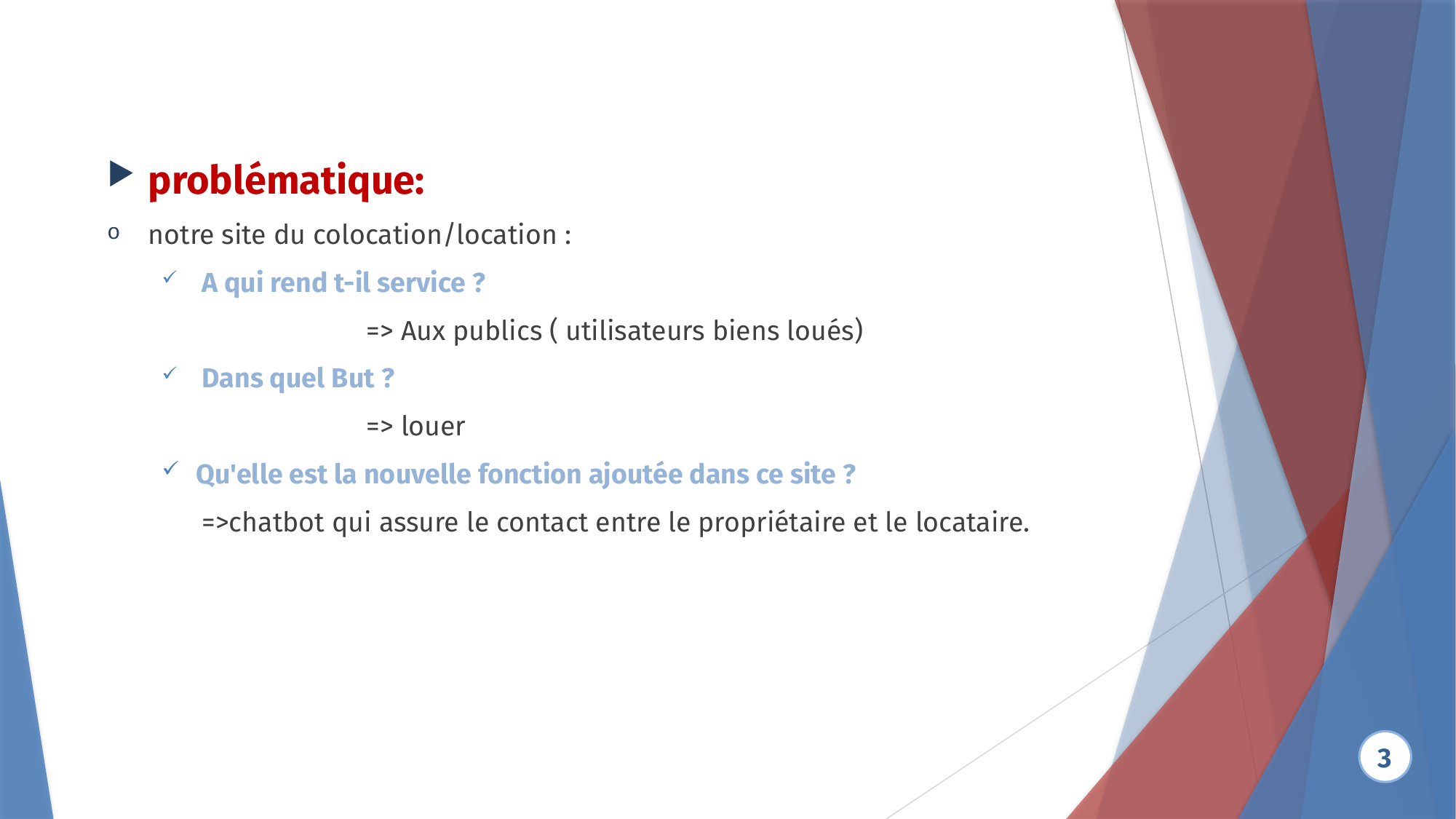

problématique:
notre site du colocation/location :
 A qui rend t-il service ?
      		=> Aux publics ( utilisateurs biens loués)
 Dans quel But ?
      		=> louer
Qu'elle est la nouvelle fonction ajoutée dans ce site ?
             =>chatbot qui assure le contact entre le propriétaire et le locataire.

3